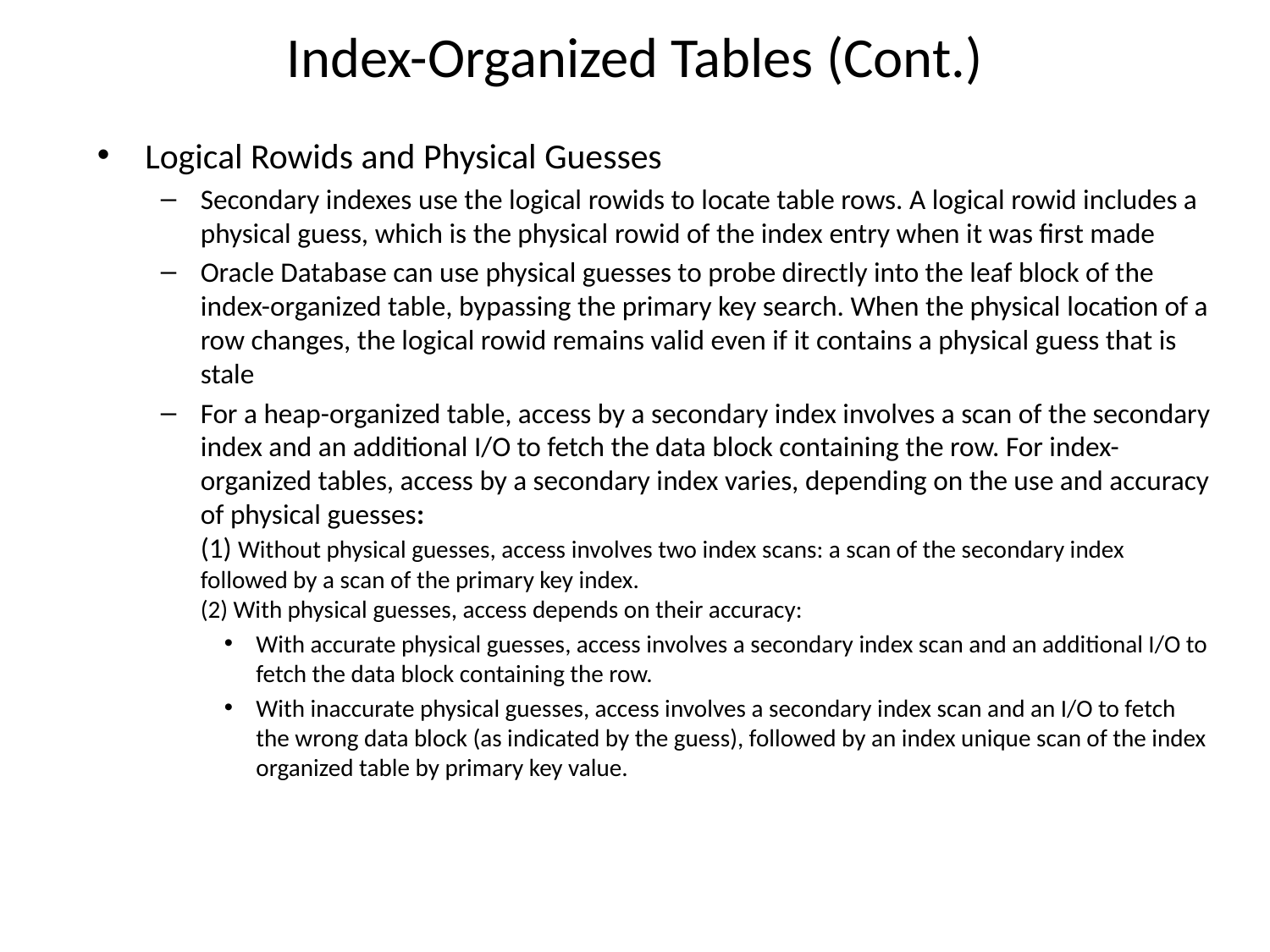

# Index-Organized Tables (Cont.)
Logical Rowids and Physical Guesses
Secondary indexes use the logical rowids to locate table rows. A logical rowid includes a physical guess, which is the physical rowid of the index entry when it was first made
Oracle Database can use physical guesses to probe directly into the leaf block of the index-organized table, bypassing the primary key search. When the physical location of a row changes, the logical rowid remains valid even if it contains a physical guess that is stale
For a heap-organized table, access by a secondary index involves a scan of the secondary index and an additional I/O to fetch the data block containing the row. For index-organized tables, access by a secondary index varies, depending on the use and accuracy of physical guesses:
(1) Without physical guesses, access involves two index scans: a scan of the secondary index followed by a scan of the primary key index.
(2) With physical guesses, access depends on their accuracy:
With accurate physical guesses, access involves a secondary index scan and an additional I/O to fetch the data block containing the row.
With inaccurate physical guesses, access involves a secondary index scan and an I/O to fetch the wrong data block (as indicated by the guess), followed by an index unique scan of the index organized table by primary key value.